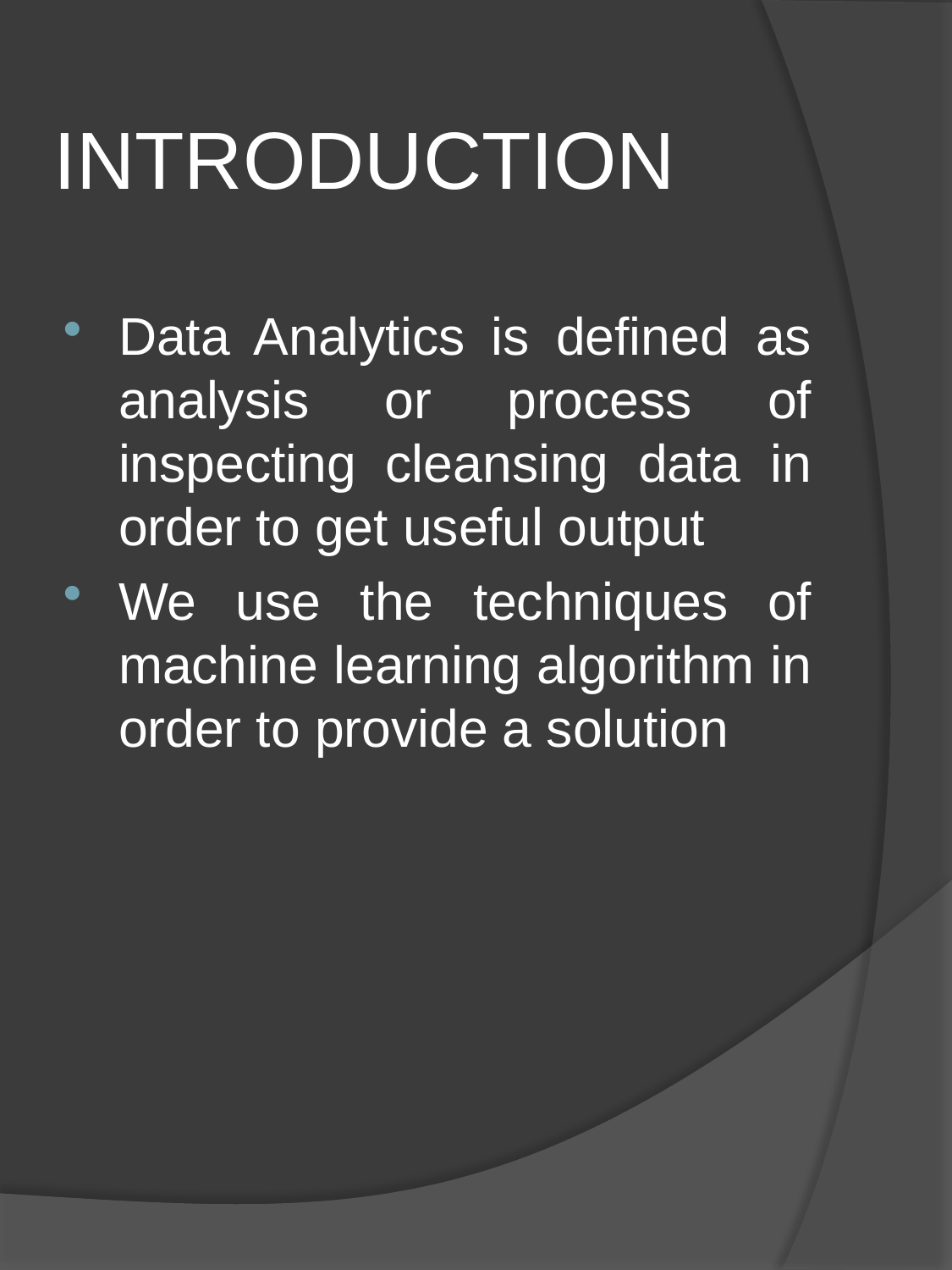

# INTRODUCTION
Data Analytics is defined as analysis or process of inspecting cleansing data in order to get useful output
We use the techniques of machine learning algorithm in order to provide a solution